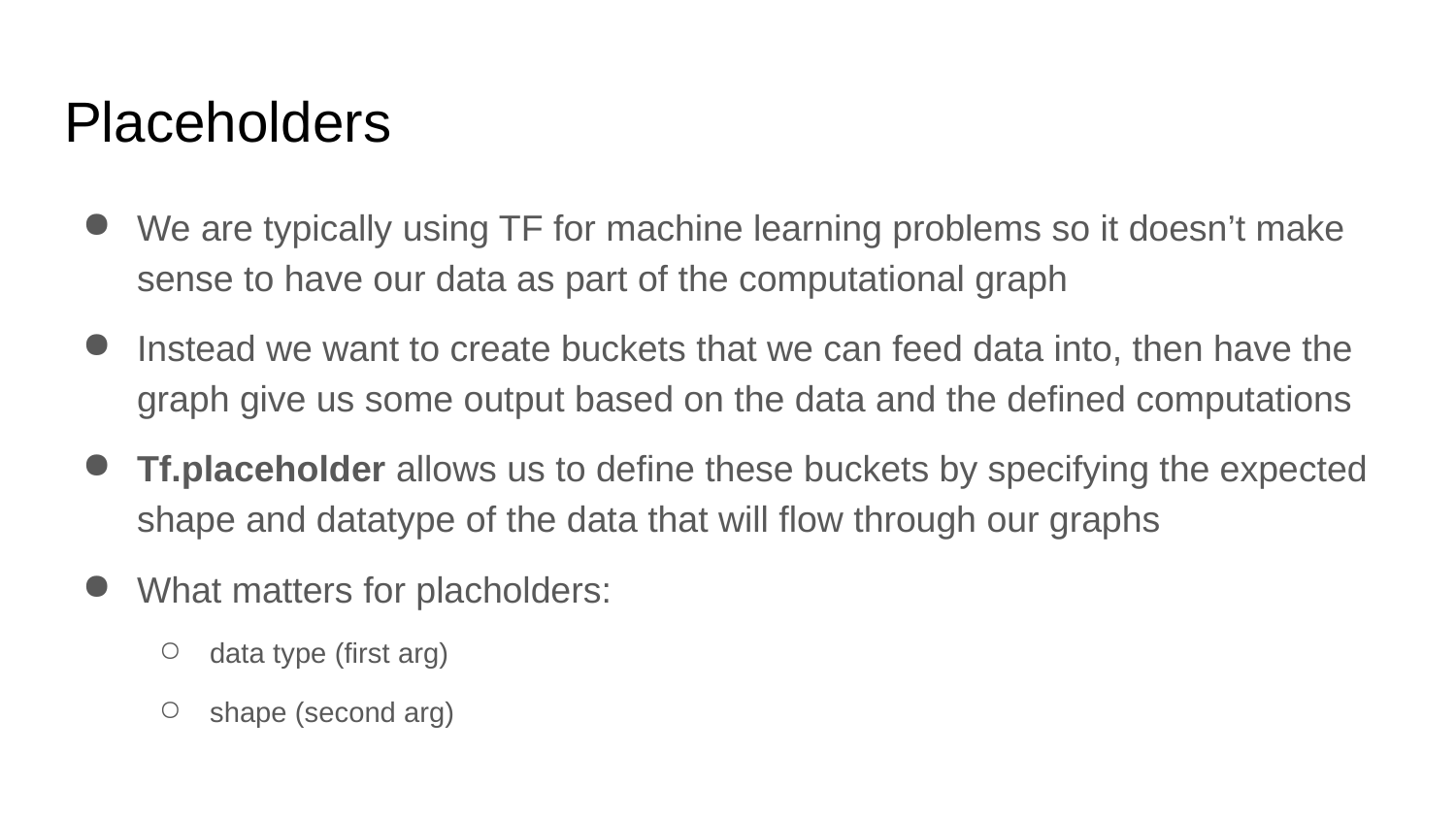

# Placeholders
We are typically using TF for machine learning problems so it doesn’t make sense to have our data as part of the computational graph
Instead we want to create buckets that we can feed data into, then have the graph give us some output based on the data and the defined computations
Tf.placeholder allows us to define these buckets by specifying the expected shape and datatype of the data that will flow through our graphs
What matters for placholders:
data type (first arg)
shape (second arg)